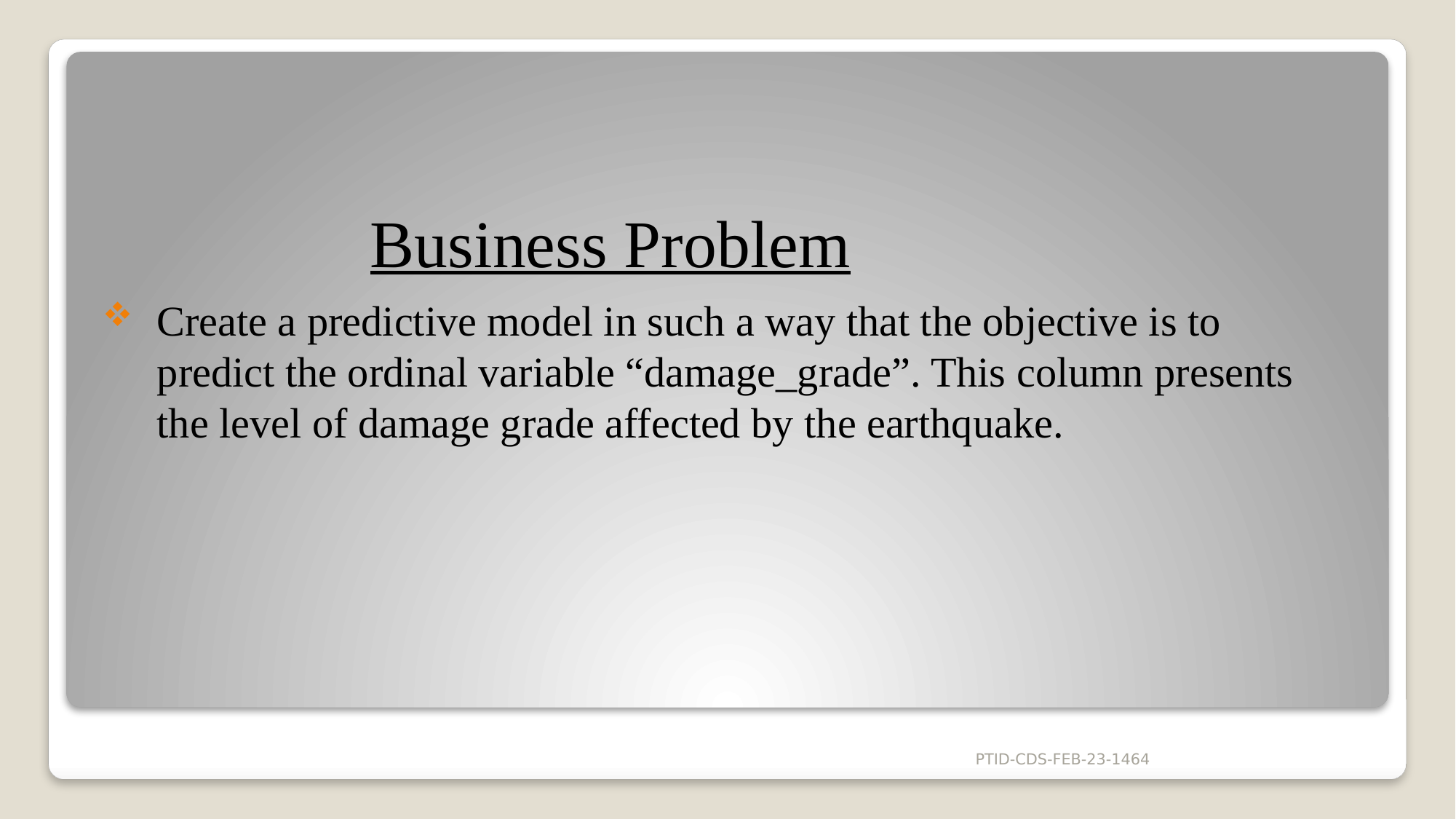

# Business Problem
Create a predictive model in such a way that the objective is to predict the ordinal variable “damage_grade”. This column presents the level of damage grade affected by the earthquake.

PTID-CDS-FEB-23-1464